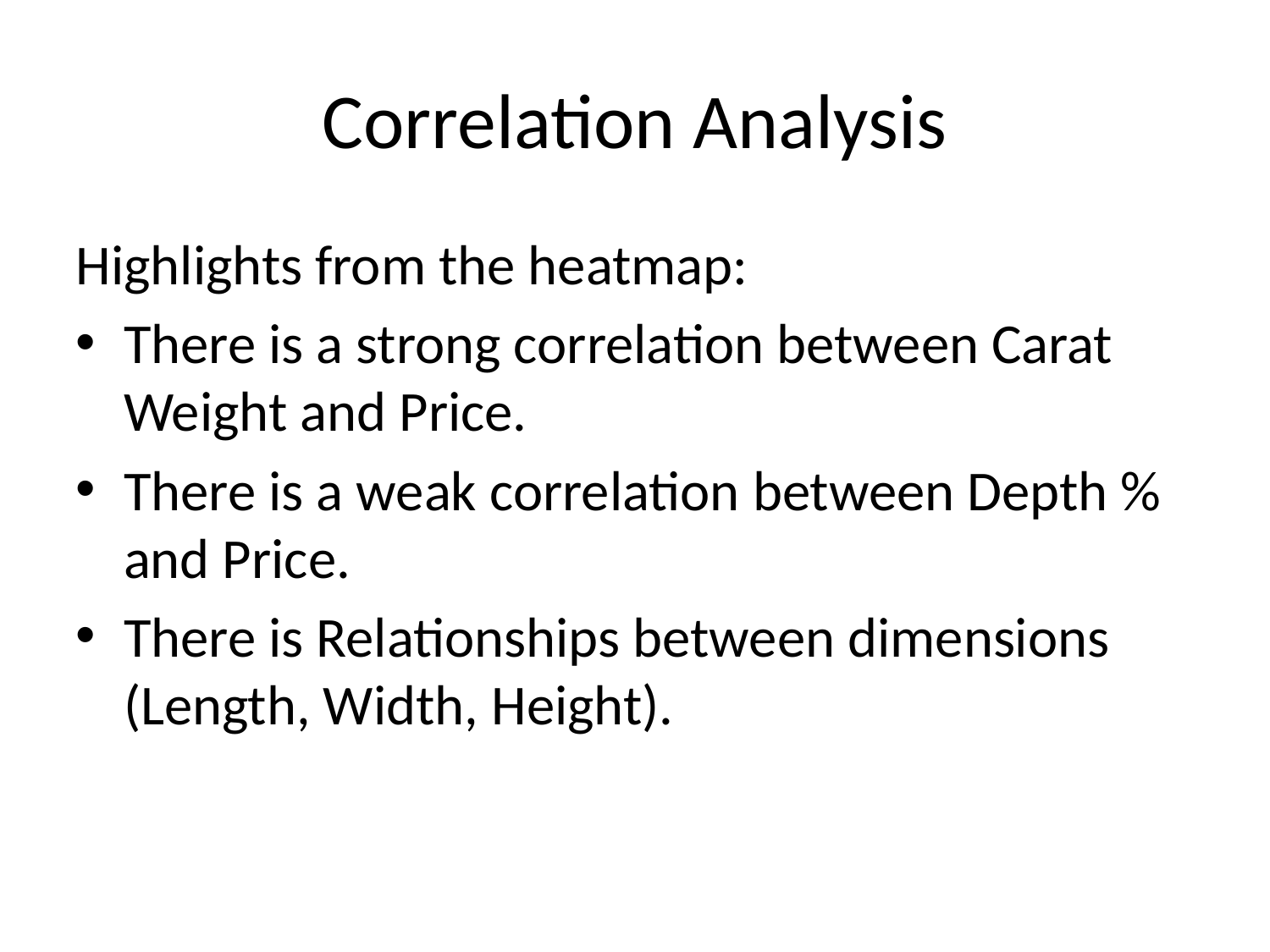

Correlation Analysis
Highlights from the heatmap:
There is a strong correlation between Carat Weight and Price.
There is a weak correlation between Depth % and Price.
There is Relationships between dimensions (Length, Width, Height).